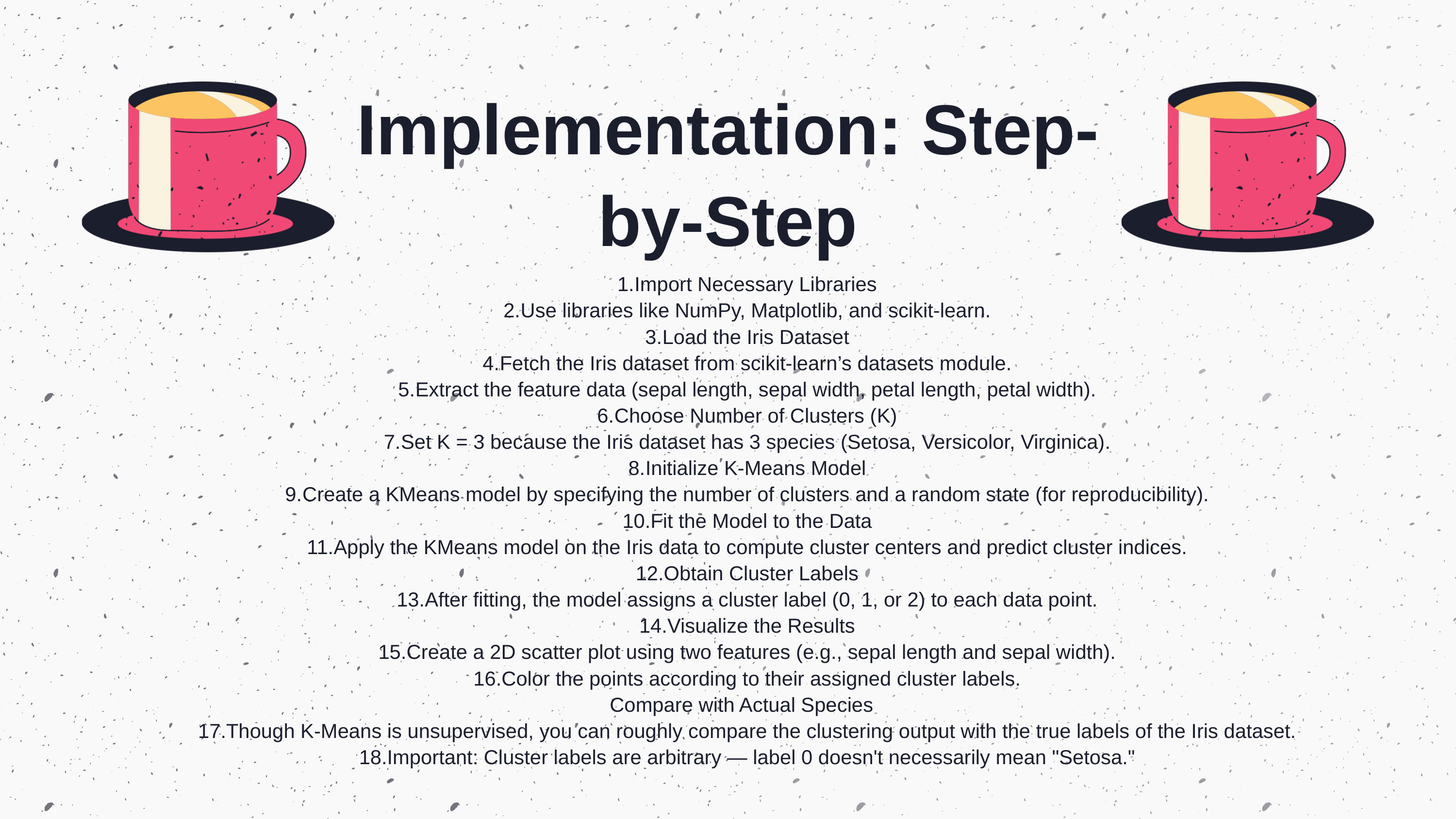

Implementation: Step-by-Step

Import Necessary Libraries
Use libraries like NumPy, Matplotlib, and scikit-learn.
Load the Iris Dataset
Fetch the Iris dataset from scikit-learn’s datasets module.
Extract the feature data (sepal length, sepal width, petal length, petal width).
Choose Number of Clusters (K)
Set K = 3 because the Iris dataset has 3 species (Setosa, Versicolor, Virginica).
Initialize K-Means Model
Create a KMeans model by specifying the number of clusters and a random state (for reproducibility).
Fit the Model to the Data
Apply the KMeans model on the Iris data to compute cluster centers and predict cluster indices.
Obtain Cluster Labels
After fitting, the model assigns a cluster label (0, 1, or 2) to each data point.
Visualize the Results
Create a 2D scatter plot using two features (e.g., sepal length and sepal width).
Color the points according to their assigned cluster labels.
 Compare with Actual Species
Though K-Means is unsupervised, you can roughly compare the clustering output with the true labels of the Iris dataset.
Important: Cluster labels are arbitrary — label 0 doesn't necessarily mean "Setosa."